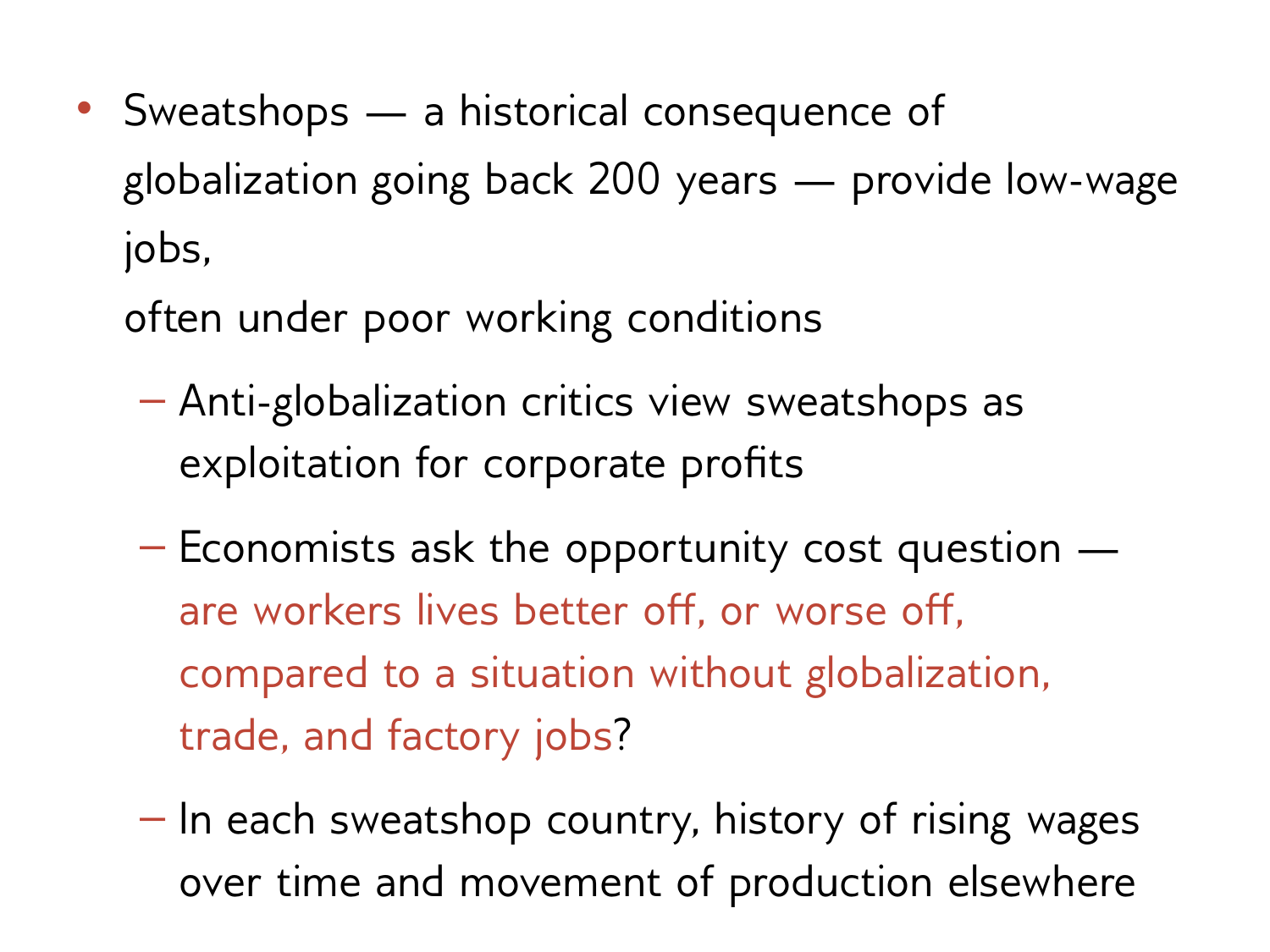

Sweatshops — a historical consequence of globalization going back 200 years — provide low-wage jobs,
often under poor working conditions
Anti-globalization critics view sweatshops as exploitation for corporate profits
Economists ask the opportunity cost question —
are workers lives better off, or worse off,
compared to a situation without globalization,
trade, and factory jobs?
In each sweatshop country, history of rising wages over time and movement of production elsewhere